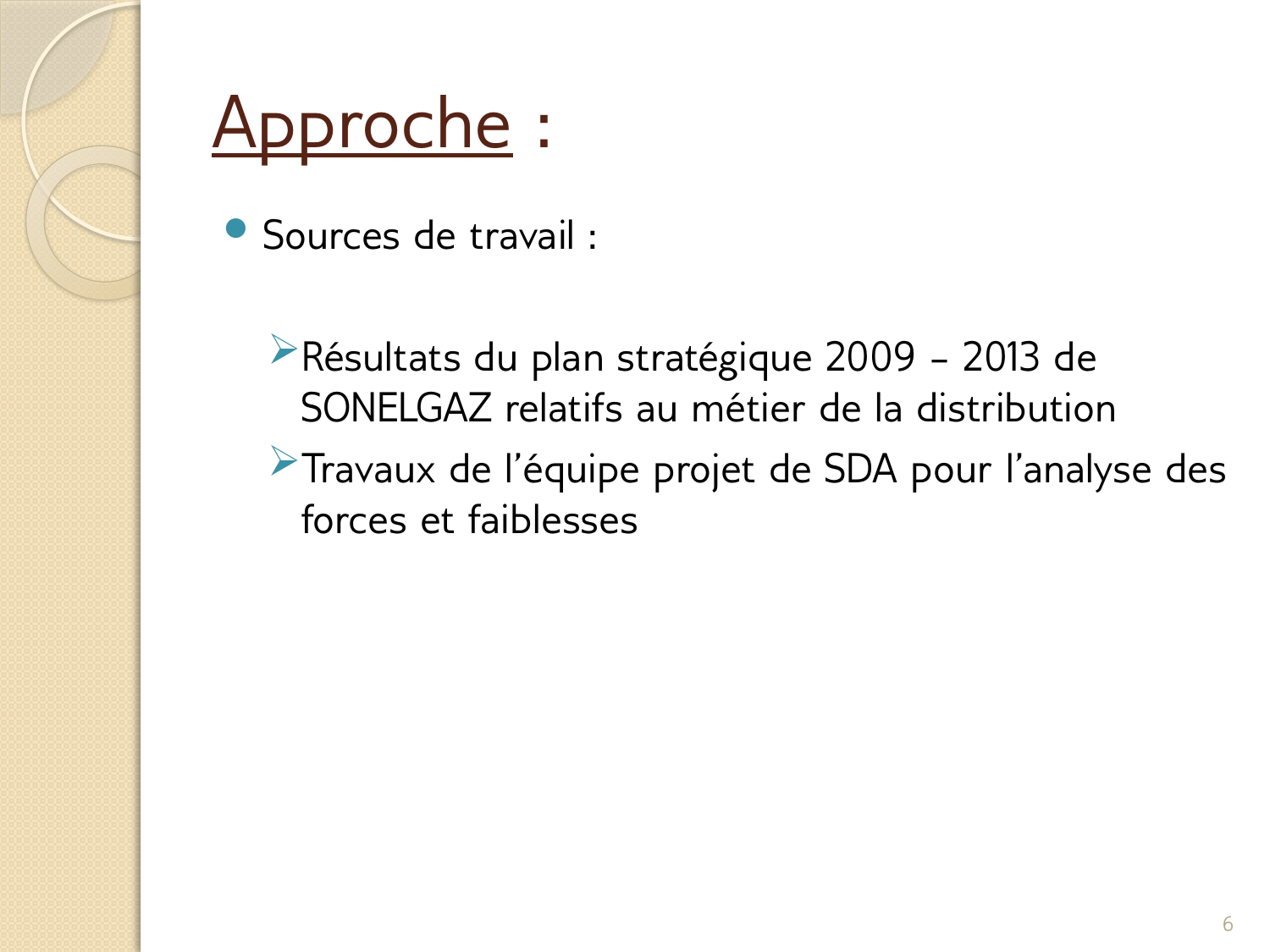

# Approche :
Sources de travail :

Résultats du plan stratégique 2009 – 2013 de SONELGAZ relatifs au métier de la distribution
Travaux de l’équipe projet de SDA pour l’analyse des forces et faiblesses
6